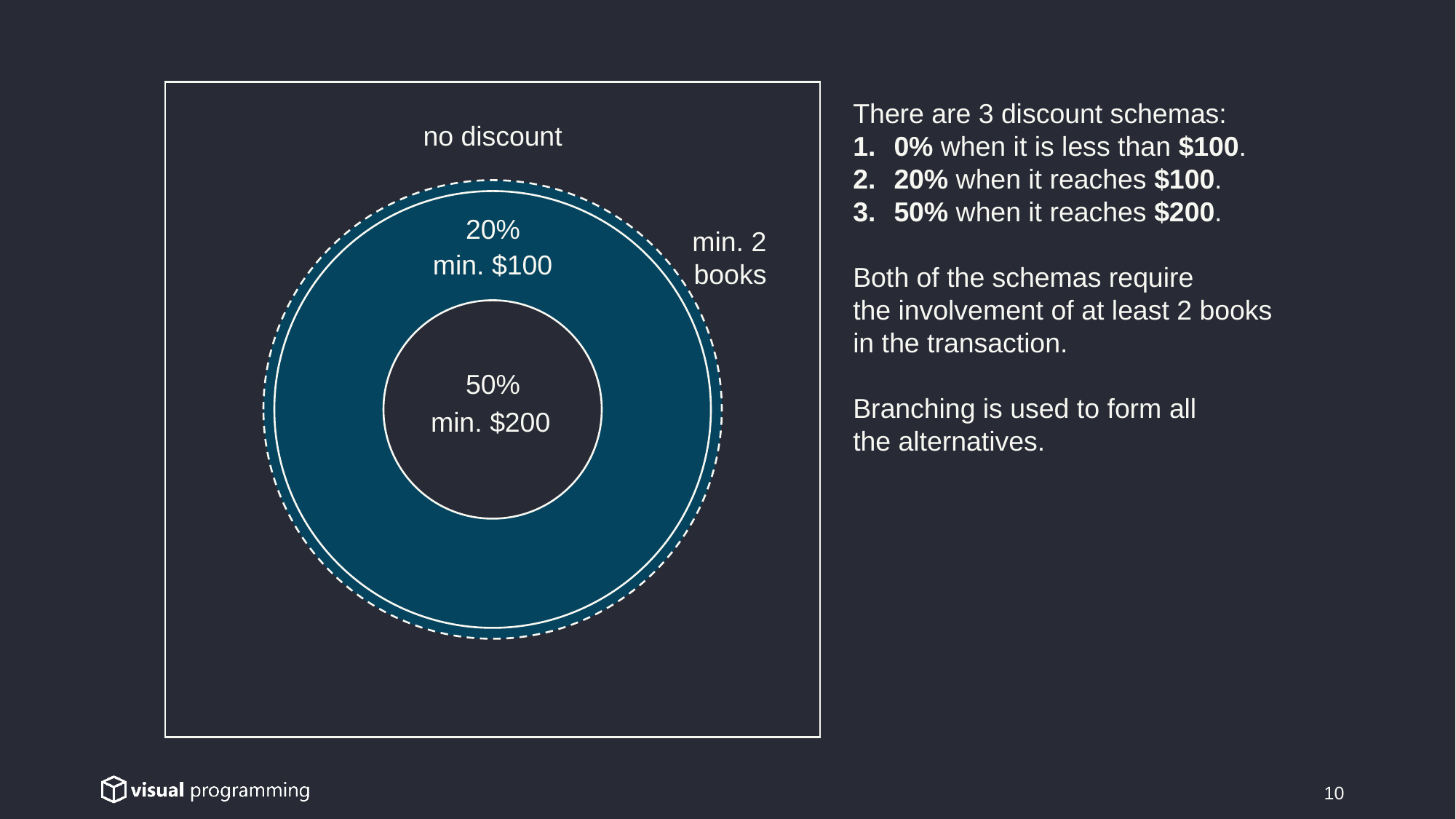

no discount

20%
min. 2
books
min. $100

50%
min. $200
There are 3 discount schemas:
0% when it is less than $100.
20% when it reaches $100.
50% when it reaches $200.

Both of the schemas require
the involvement of at least 2 books in the transaction.

Branching is used to form all
the alternatives.
10